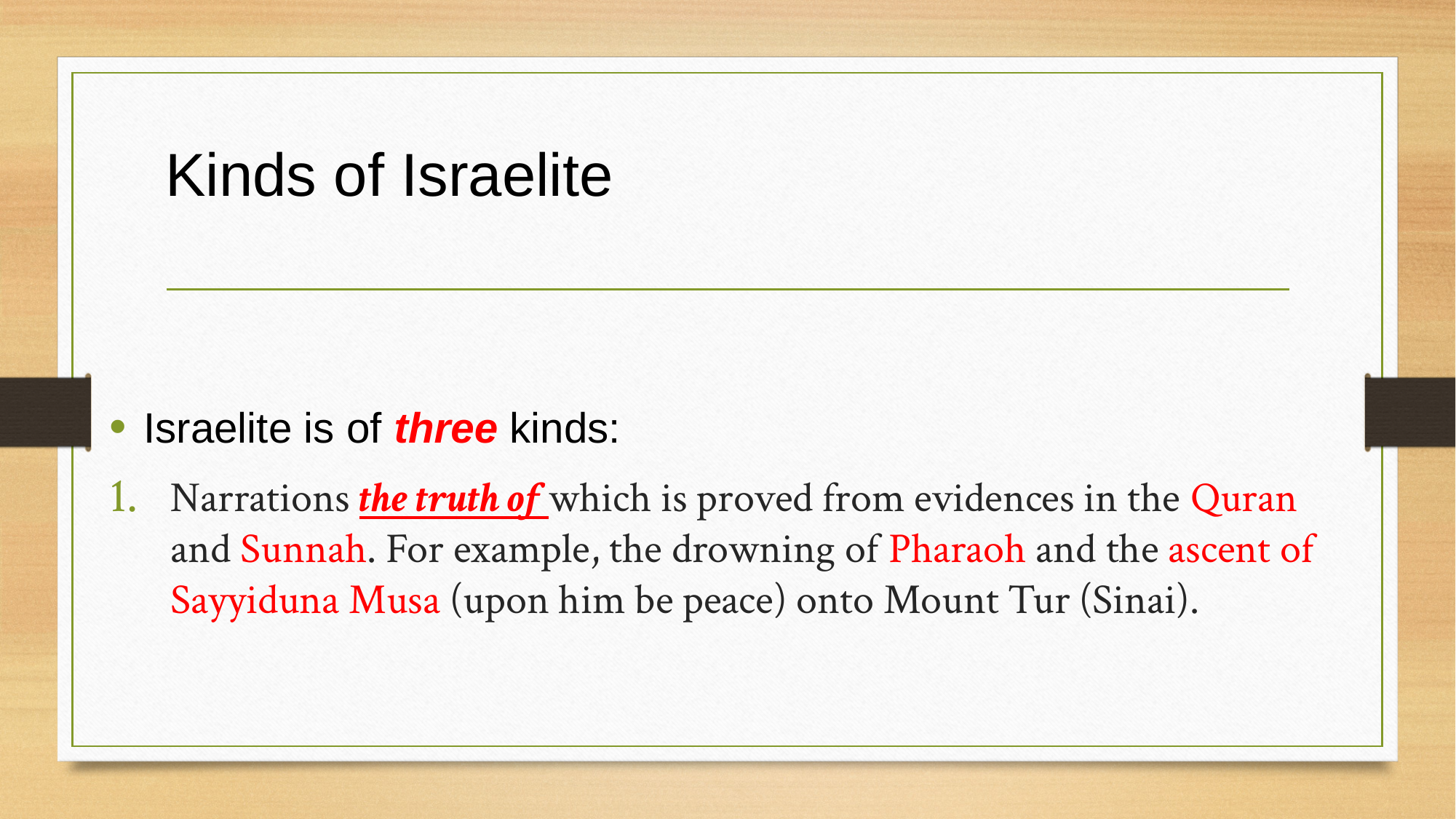

# Kinds of Israelite
Israelite is of three kinds:
Narrations the truth of which is proved from evidences in the Quran and Sunnah. For example, the drowning of Pharaoh and the ascent of Sayyiduna Musa (upon him be peace) onto Mount Tur (Sinai).